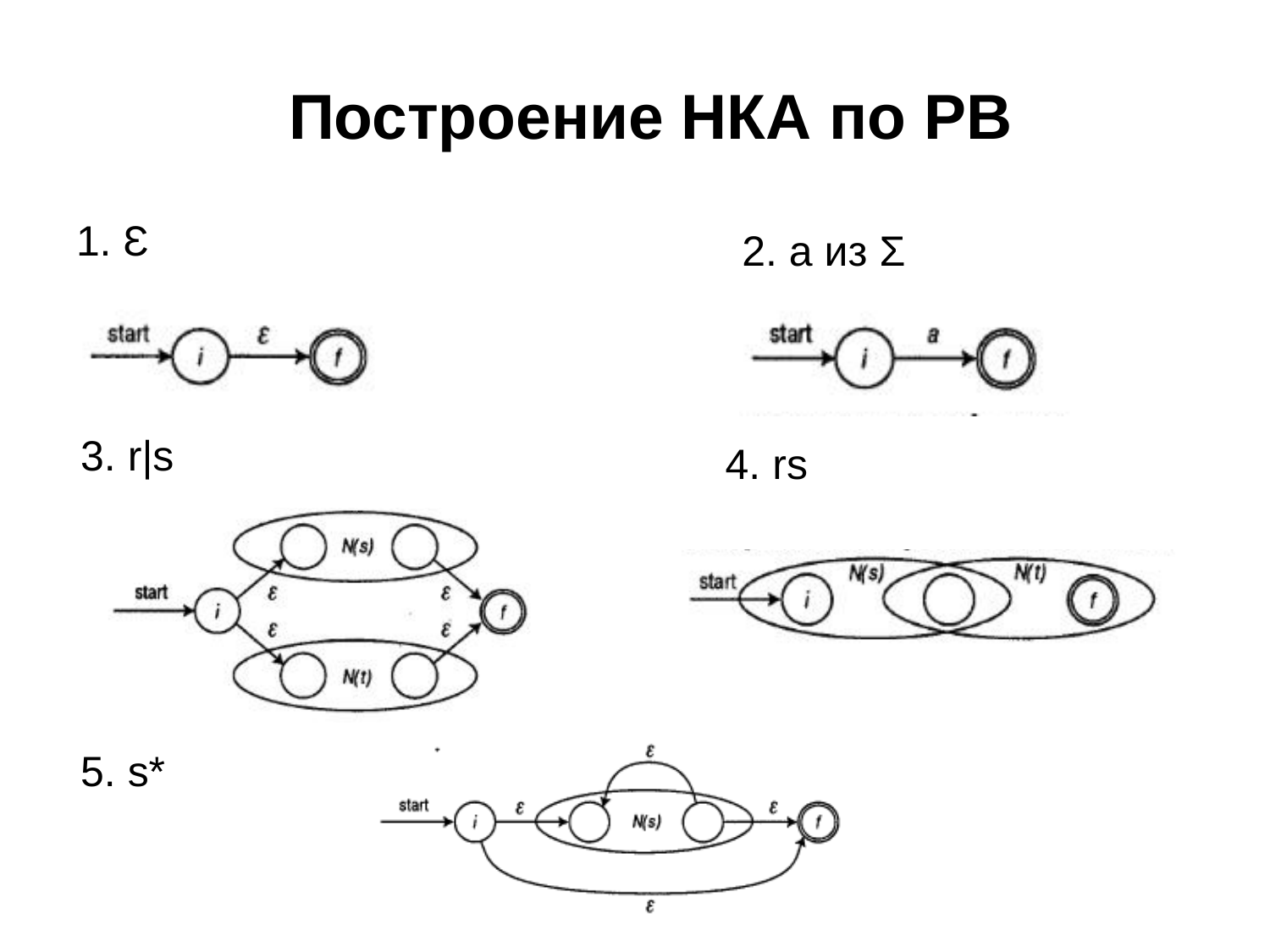

# Построение НКА по РВ
1. Ɛ

2. a из Σ

3. r|s
4. rs

5. s*